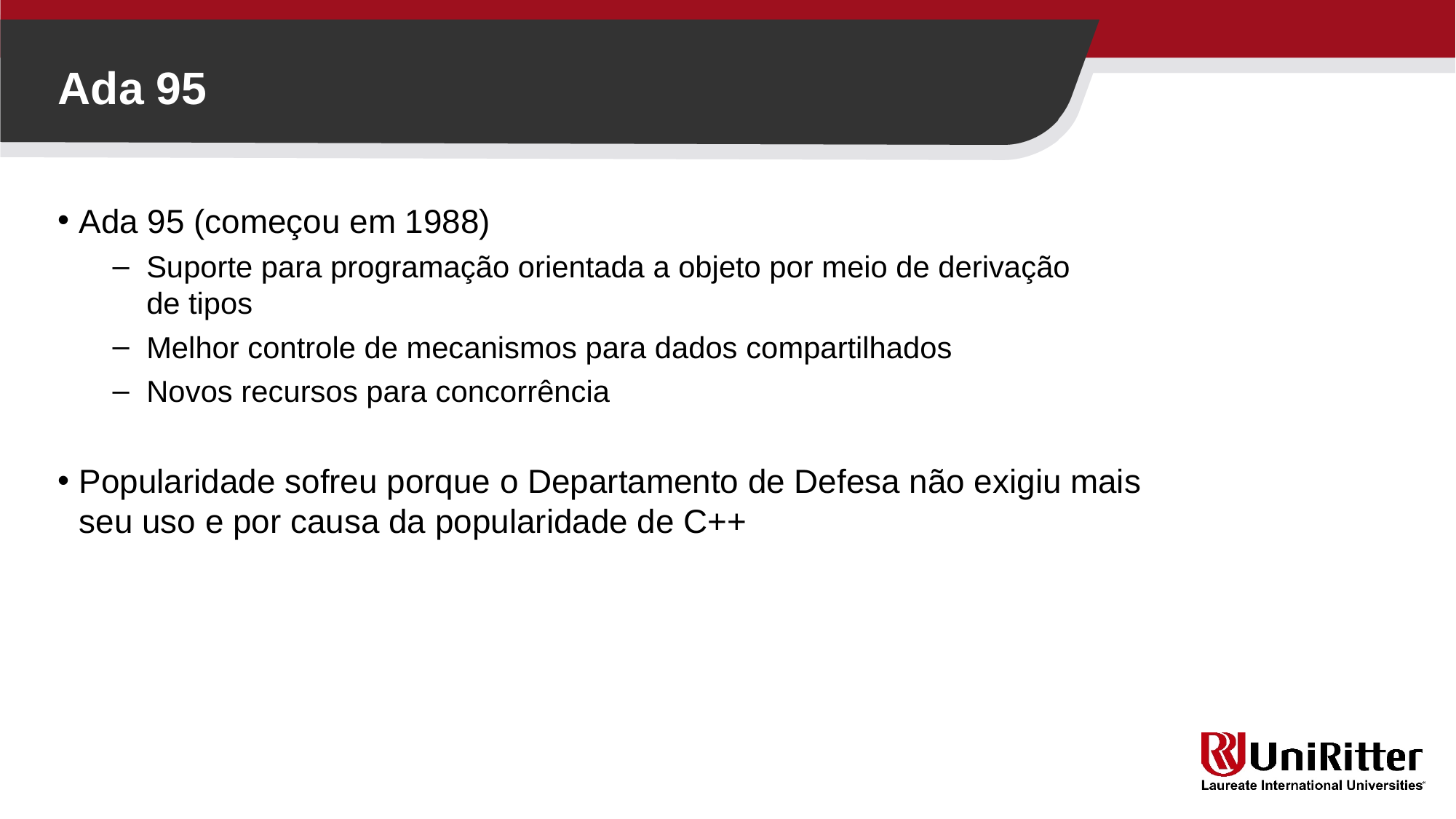

Ada 95
Ada 95 (começou em 1988)
Suporte para programação orientada a objeto por meio de derivação
de tipos
Melhor controle de mecanismos para dados compartilhados
Novos recursos para concorrência

Popularidade sofreu porque o Departamento de Defesa não exigiu mais seu uso e por causa da popularidade de C++